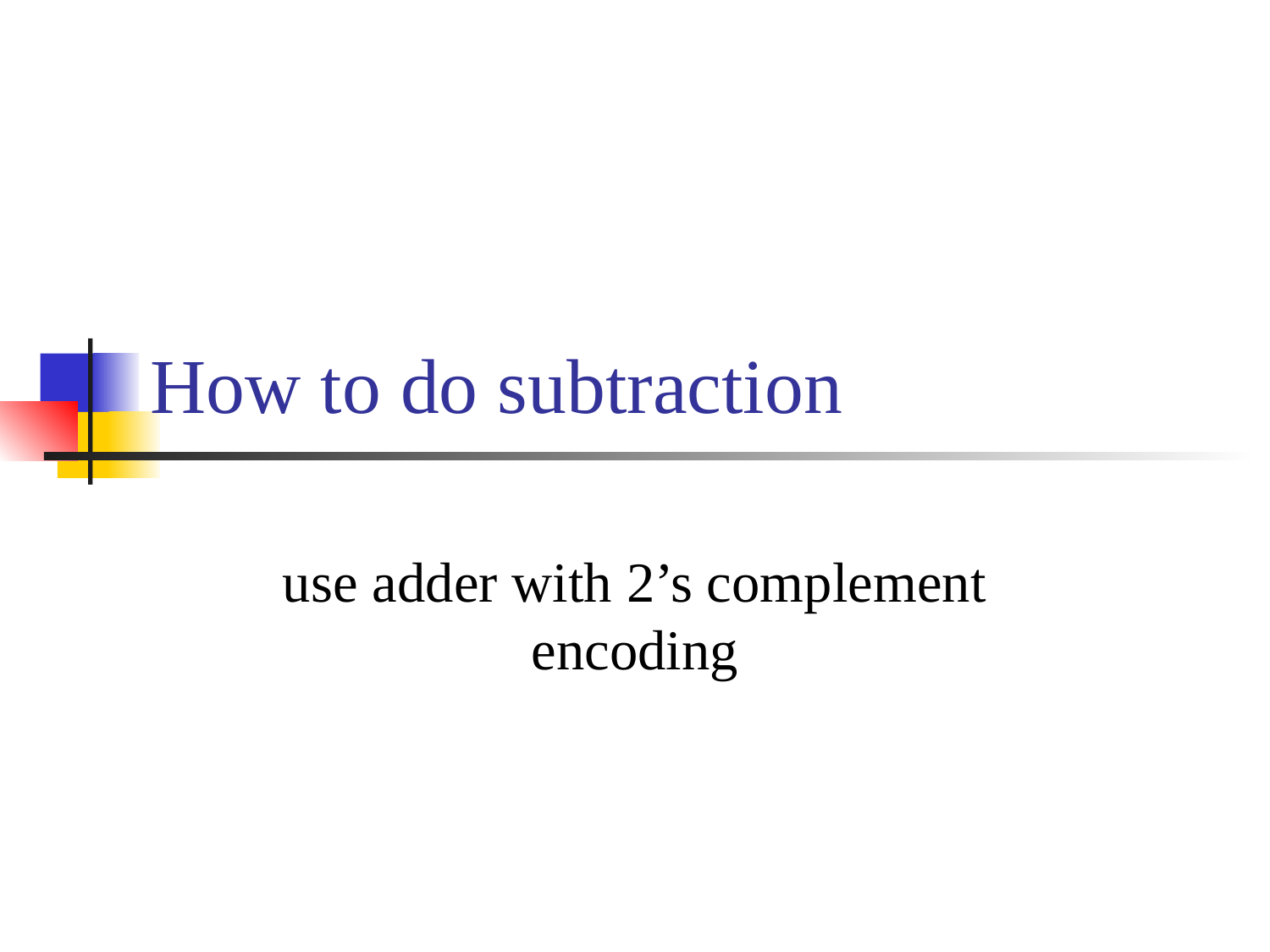

# How to do subtraction
use adder with 2’s complement encoding